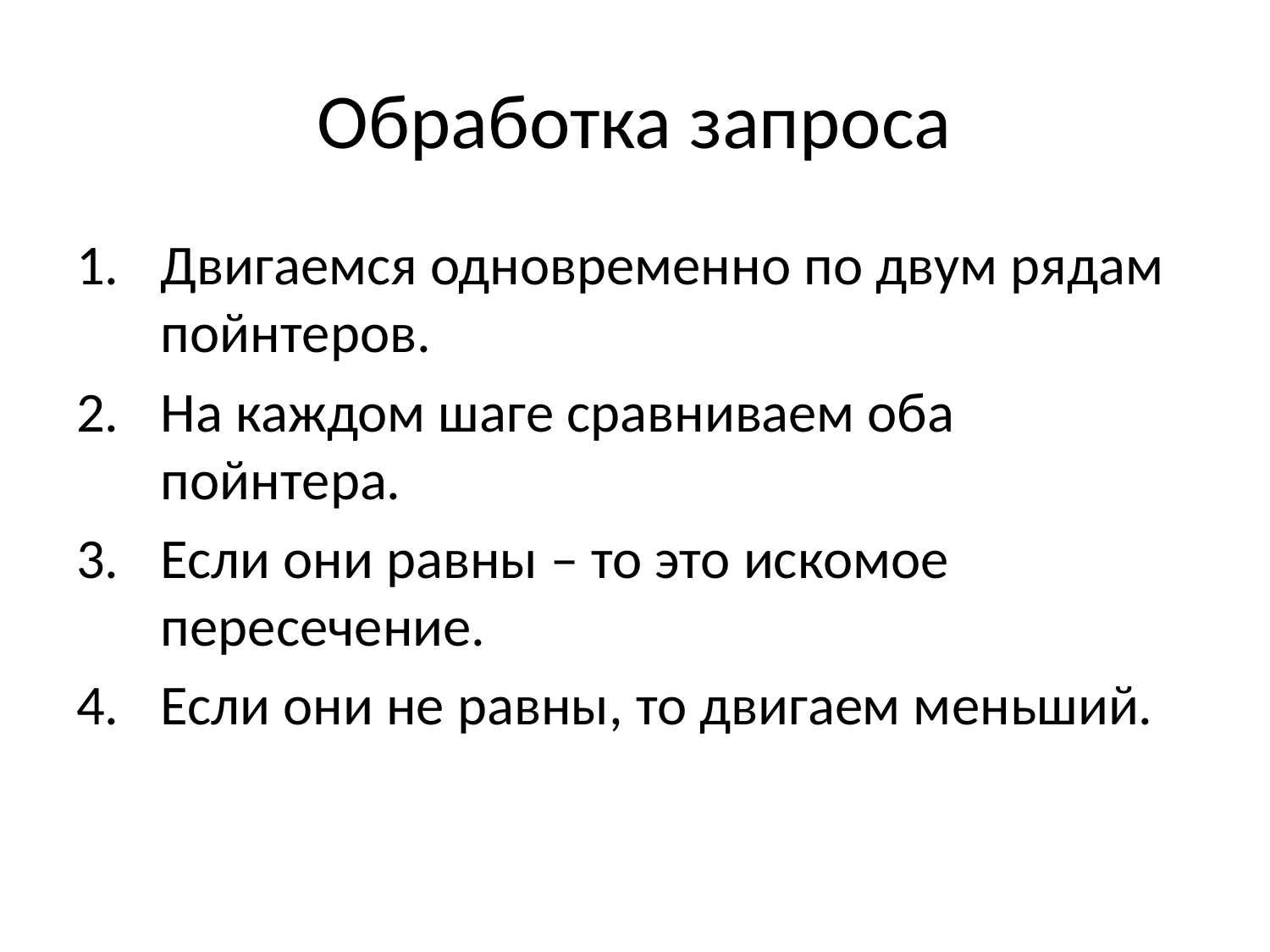

# Обработка запроса
Двигаемся одновременно по двум рядам пойнтеров.
На каждом шаге сравниваем оба пойнтера.
Если они равны – то это искомое пересечение.
Если они не равны, то двигаем меньший.